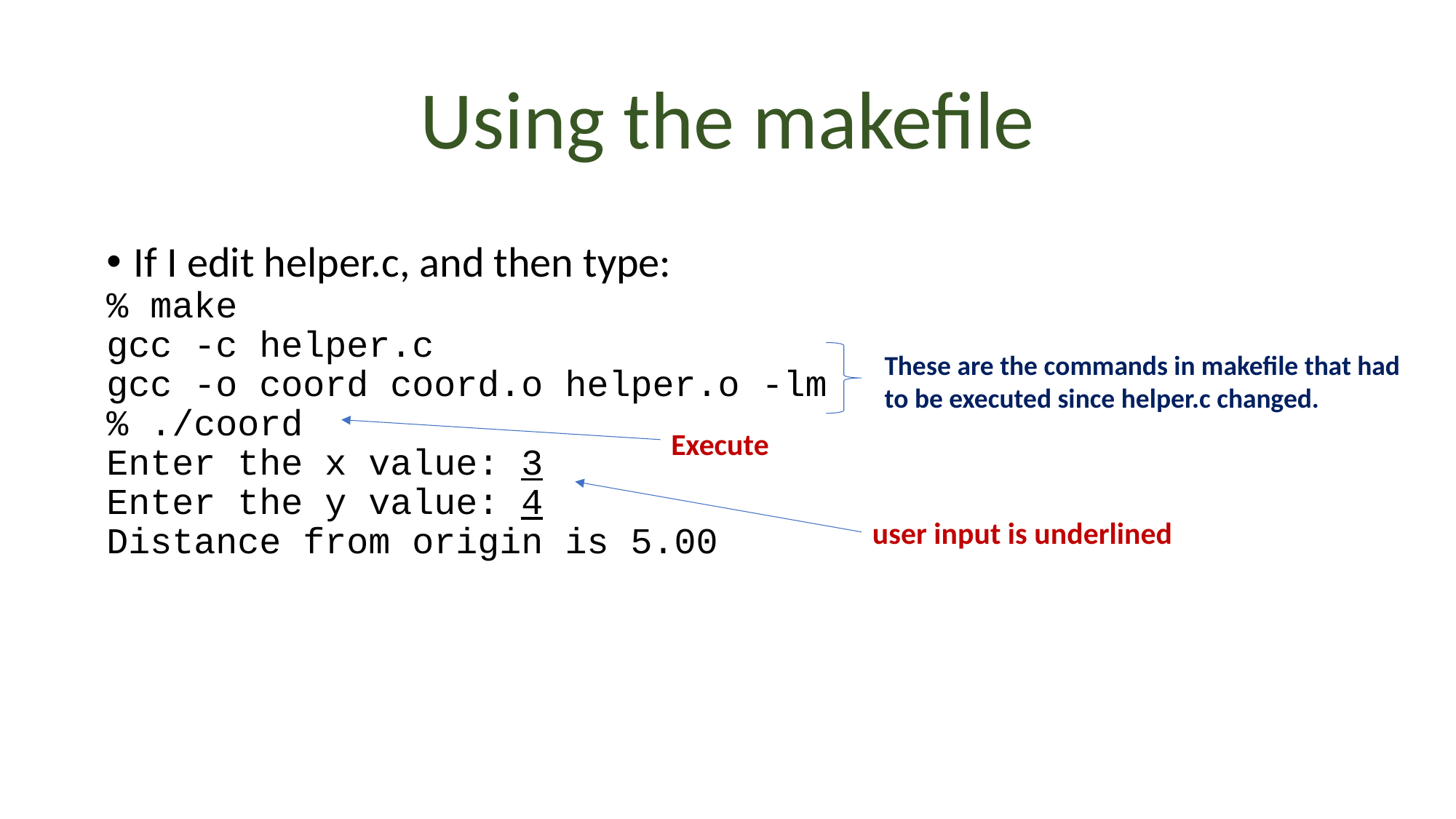

# Using the makefile
If I edit helper.c, and then type:
% make
gcc -c helper.c
gcc -o coord coord.o helper.o -lm
% ./coord
Enter the x value: 3
Enter the y value: 4
Distance from origin is 5.00

These are the commands in makefile that had to be executed since helper.c changed.
Execute
user input is underlined